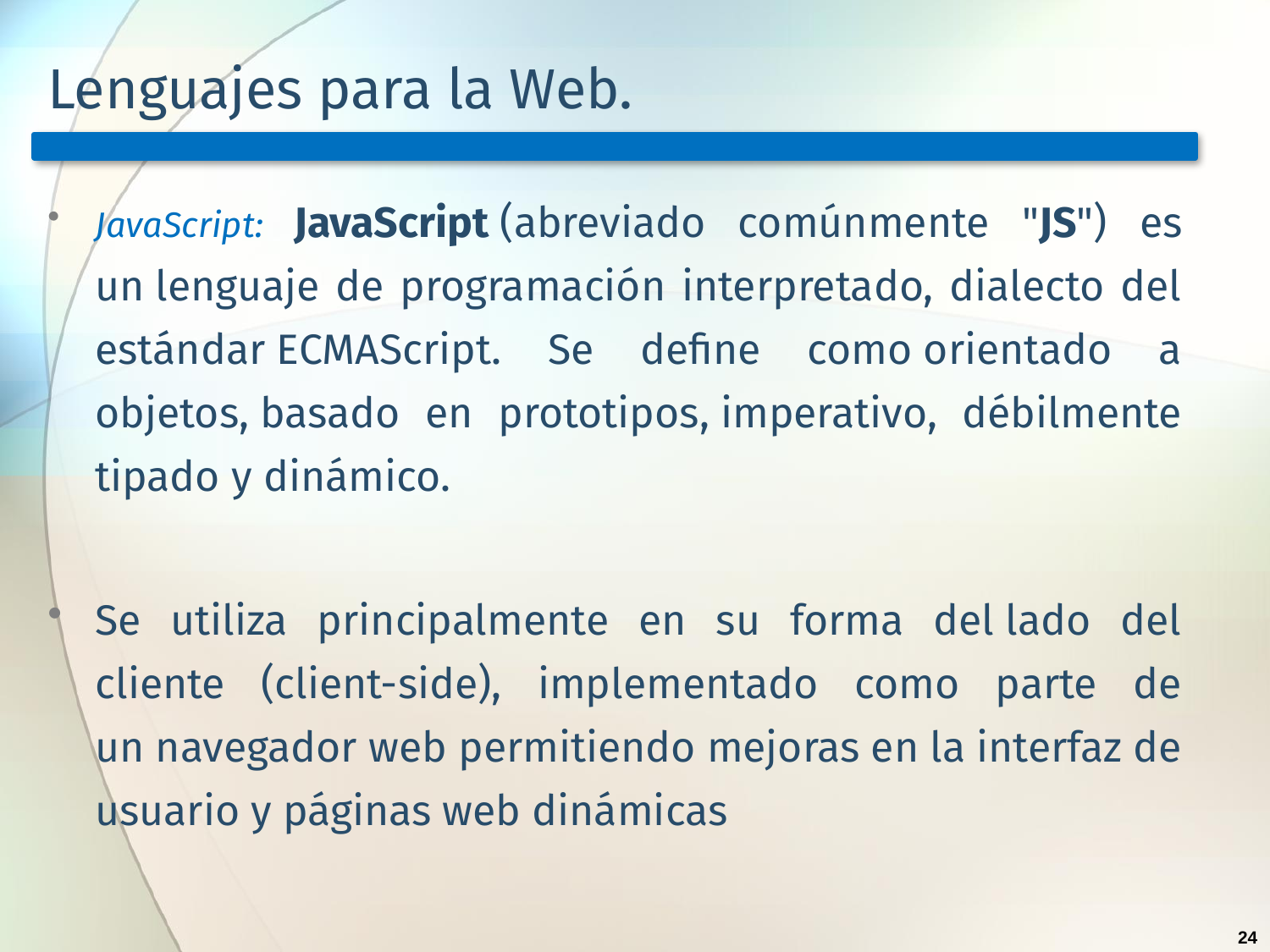

# Lenguajes para la Web.

JavaScript: JavaScript (abreviado comúnmente "JS") es un lenguaje de programación interpretado, dialecto del estándar ECMAScript. Se define como orientado a objetos, basado en prototipos, imperativo, débilmente tipado y dinámico.

Se utiliza principalmente en su forma del lado del cliente (client-side), implementado como parte de un navegador web permitiendo mejoras en la interfaz de usuario y páginas web dinámicas
24